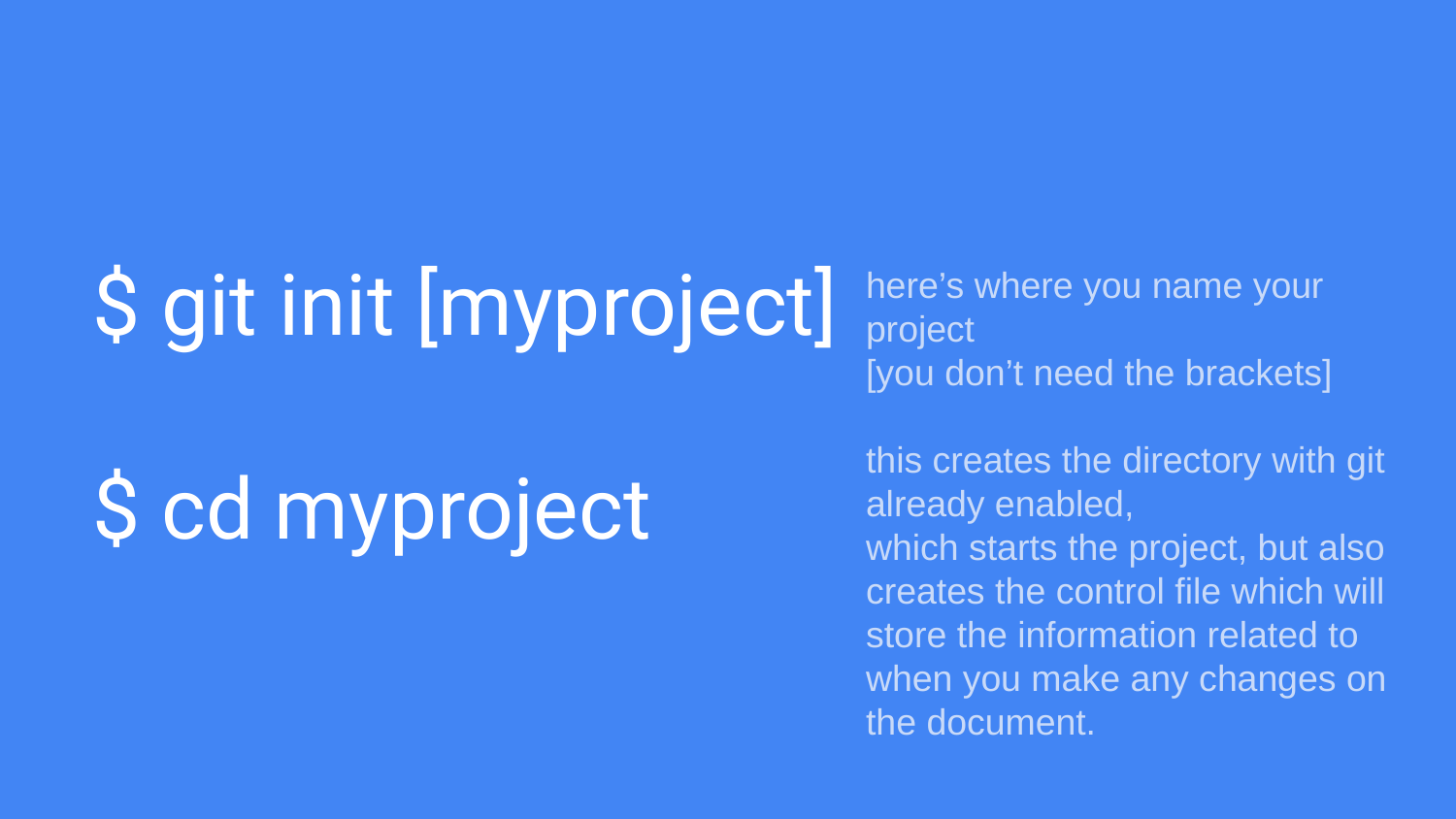

# $ git init [myproject]

$ cd myproject
here’s where you name your project
[you don’t need the brackets]

this creates the directory with git already enabled,
which starts the project, but also creates the control file which will store the information related to when you make any changes on the document.